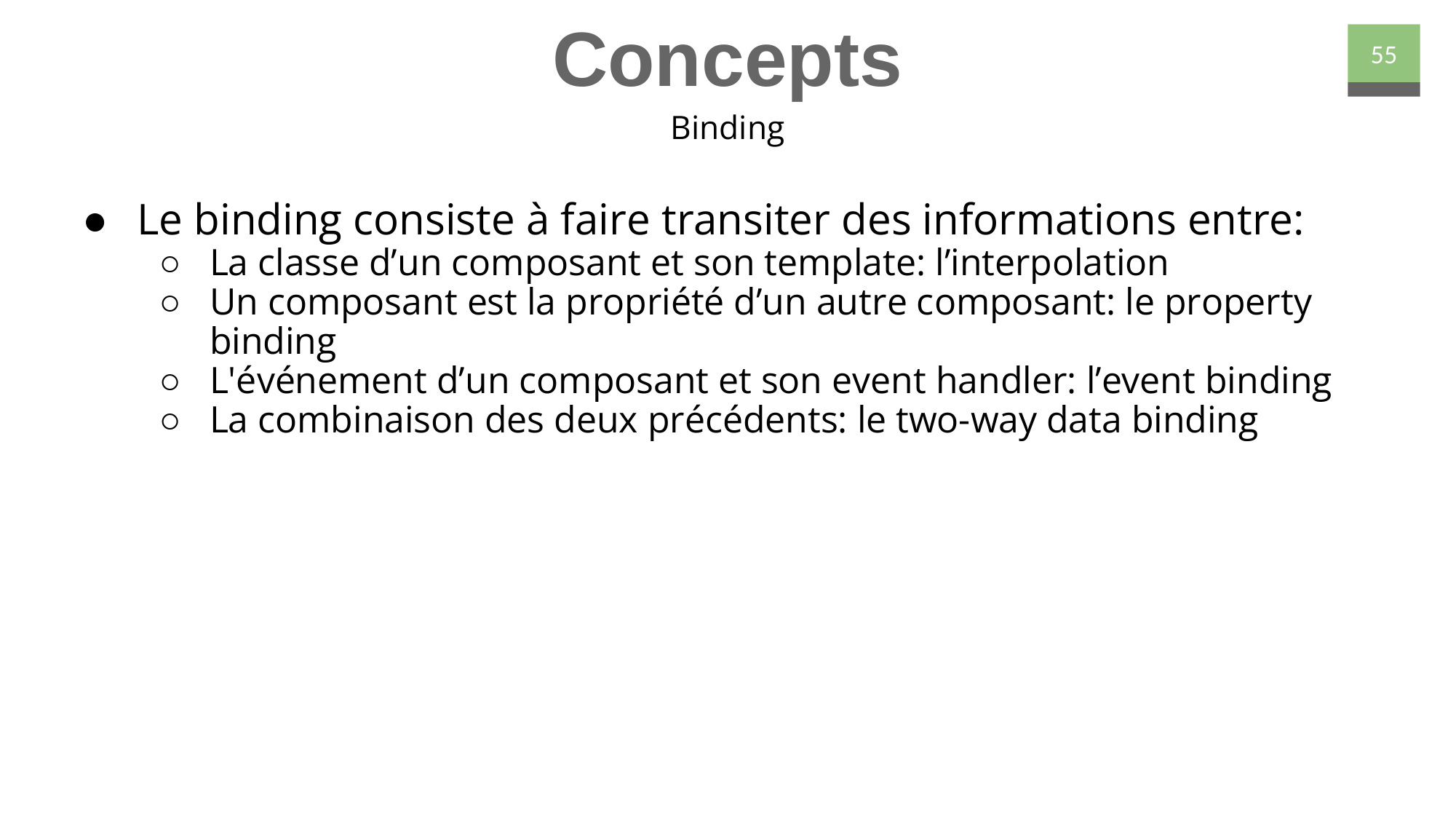

# Concepts
55
Binding
Le binding consiste à faire transiter des informations entre:
La classe d’un composant et son template: l’interpolation
Un composant est la propriété d’un autre composant: le property binding
L'événement d’un composant et son event handler: l’event binding
La combinaison des deux précédents: le two-way data binding